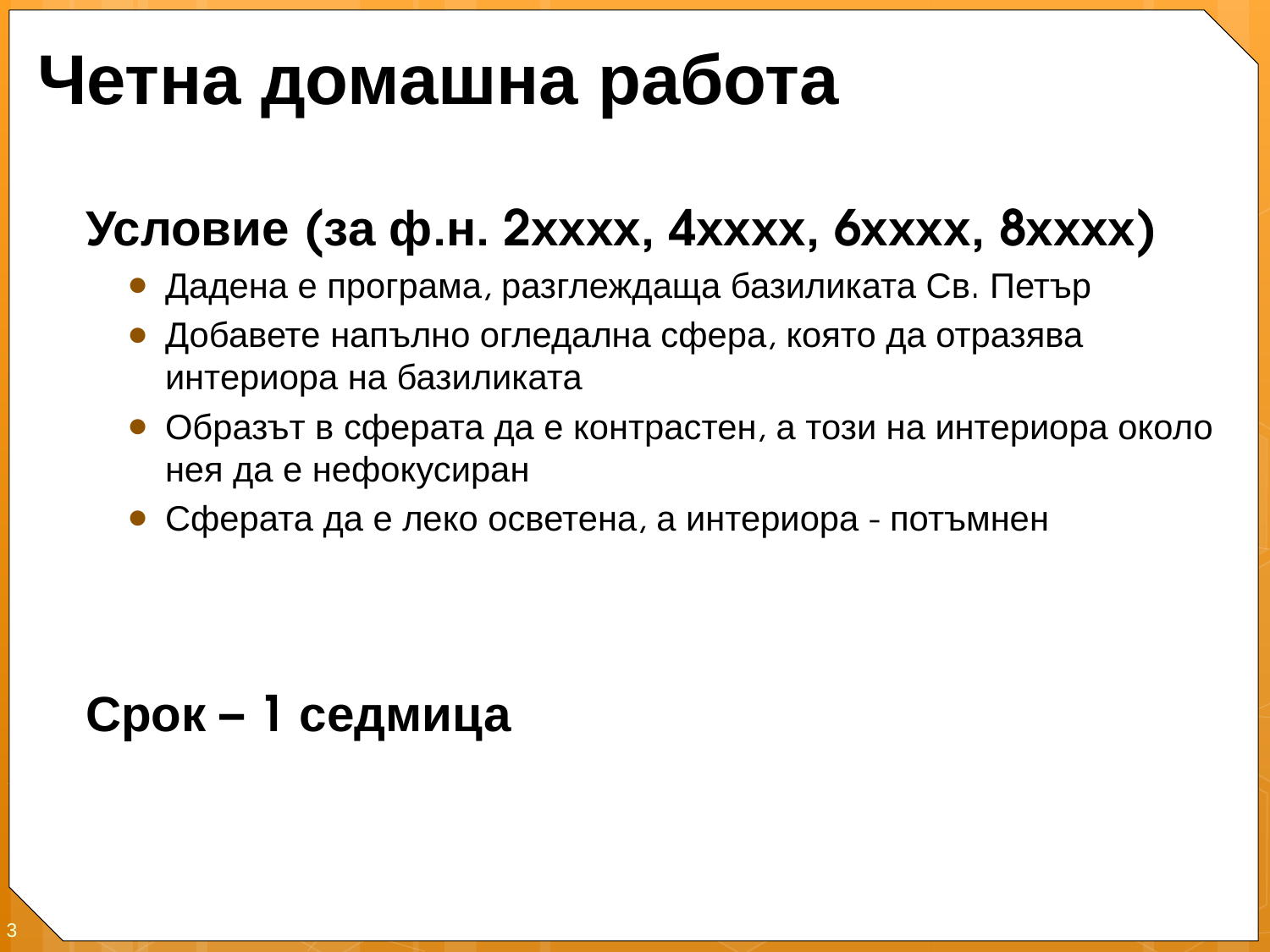

# Четна домашна работа
Условие (за ф.н. 2хххх, 4хххх, 6хххх, 8хххх)
Дадена е програма, разглеждаща базиликата Св. Петър
Добавете напълно огледална сфера, която да отразява интериора на базиликата
Образът в сферата да е контрастен, а този на интериора около нея да е нефокусиран
Сферата да е леко осветена, а интериора - потъмнен

Срок – 1 седмица